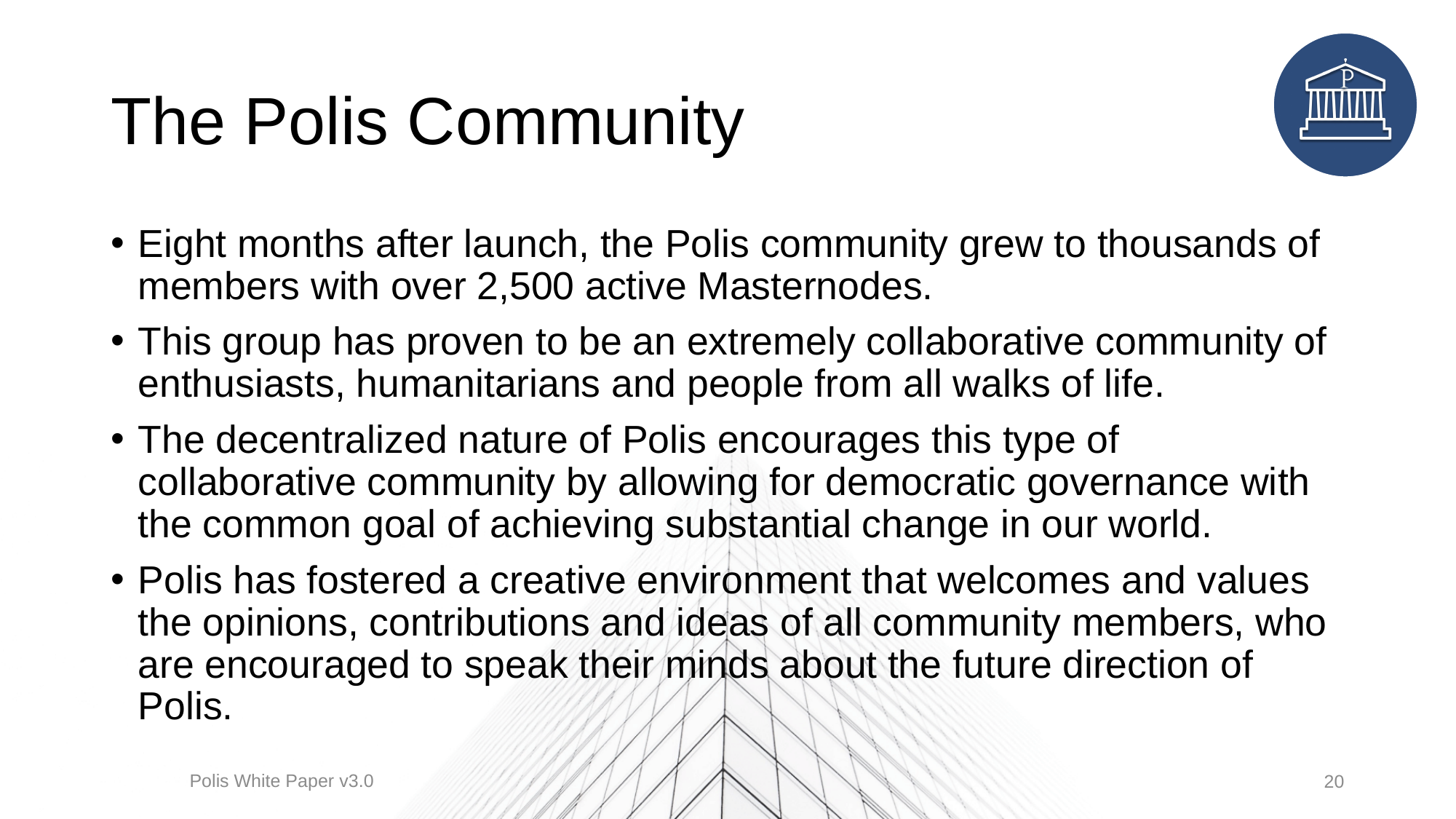

# The Polis Community
Eight months after launch, the Polis community grew to thousands of members with over 2,500 active Masternodes.
This group has proven to be an extremely collaborative community of enthusiasts, humanitarians and people from all walks of life.
The decentralized nature of Polis encourages this type of collaborative community by allowing for democratic governance with the common goal of achieving substantial change in our world.
Polis has fostered a creative environment that welcomes and values the opinions, contributions and ideas of all community members, who are encouraged to speak their minds about the future direction of Polis.
Polis White Paper v3.0
20